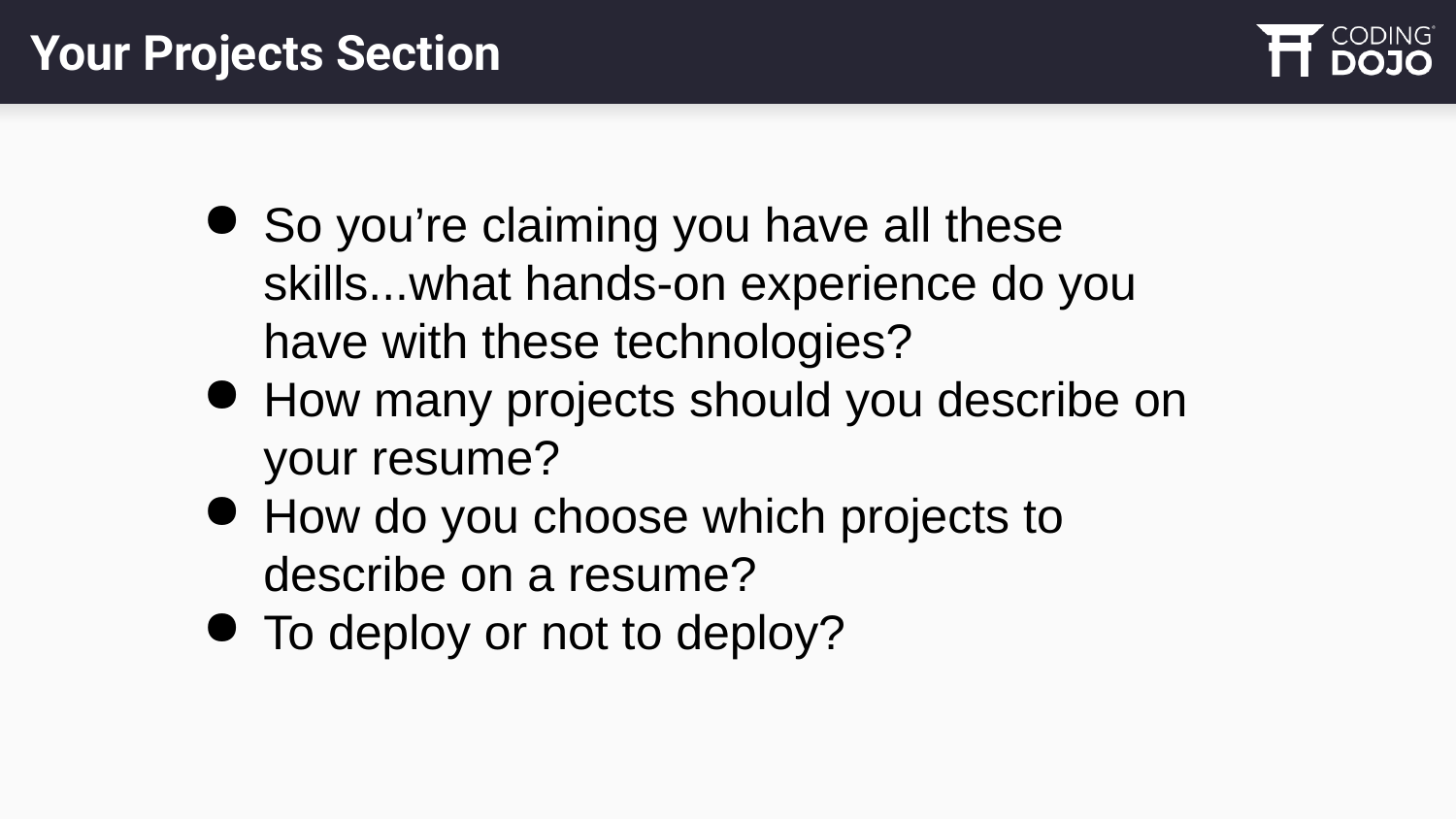

# Your Projects Section
So you’re claiming you have all these skills...what hands-on experience do you have with these technologies?
How many projects should you describe on your resume?
How do you choose which projects to describe on a resume?
To deploy or not to deploy?